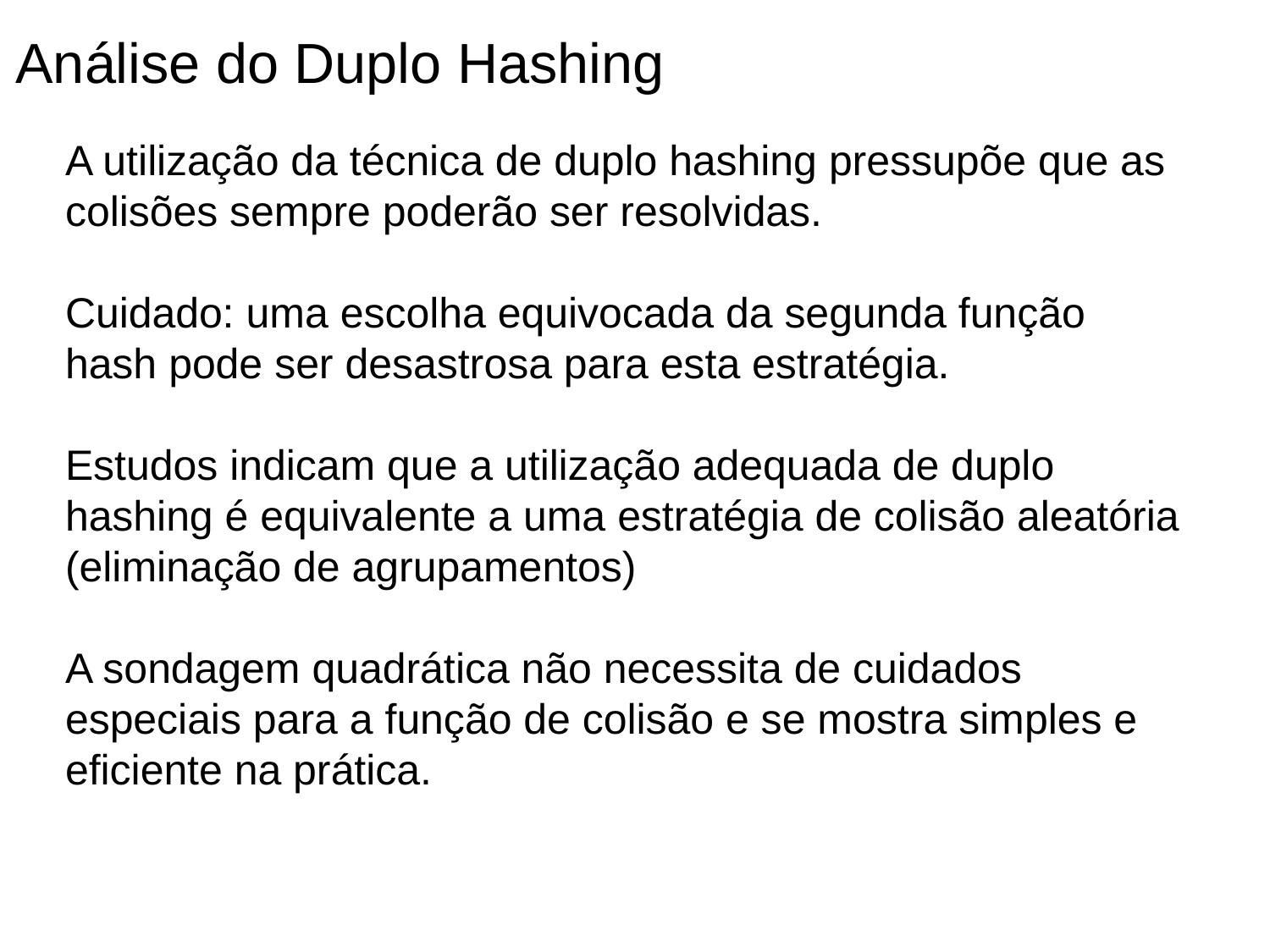

Análise do Duplo Hashing
A utilização da técnica de duplo hashing pressupõe que as colisões sempre poderão ser resolvidas.

Cuidado: uma escolha equivocada da segunda função hash pode ser desastrosa para esta estratégia.

Estudos indicam que a utilização adequada de duplo hashing é equivalente a uma estratégia de colisão aleatória (eliminação de agrupamentos)

A sondagem quadrática não necessita de cuidados especiais para a função de colisão e se mostra simples e eficiente na prática.